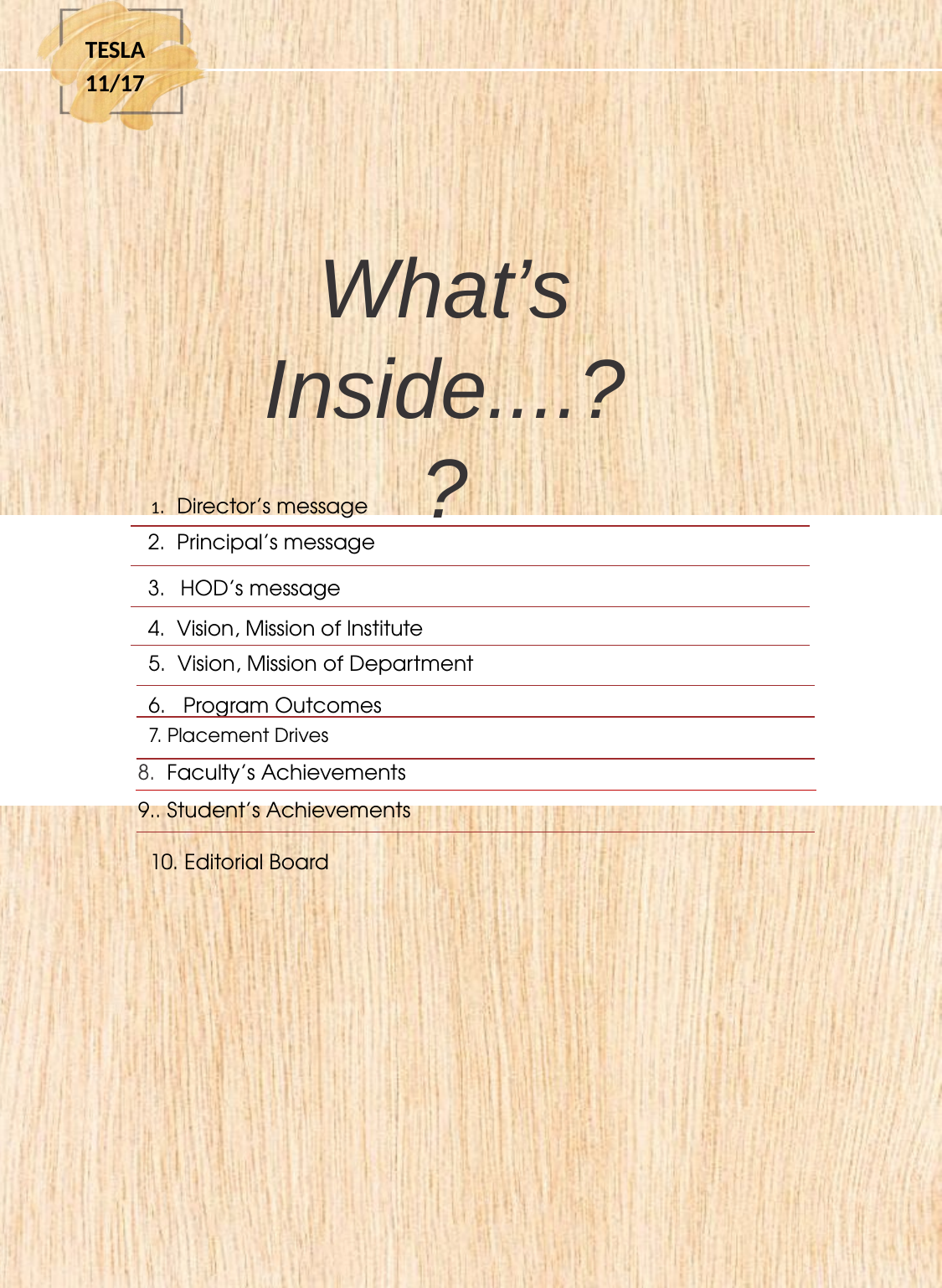

TESLA
11/17

What’s
Inside....??

1.  Director’s message

   2.  Principal’s message

   3.	HOD’s message

   4.  Vision, Mission of Institute
5.  Vision, Mission of Department

6.   Program Outcomes

7. Placement Drives
8.  Faculty’s Achievements

9.. Student’s Achievements

  10. Editorial Board